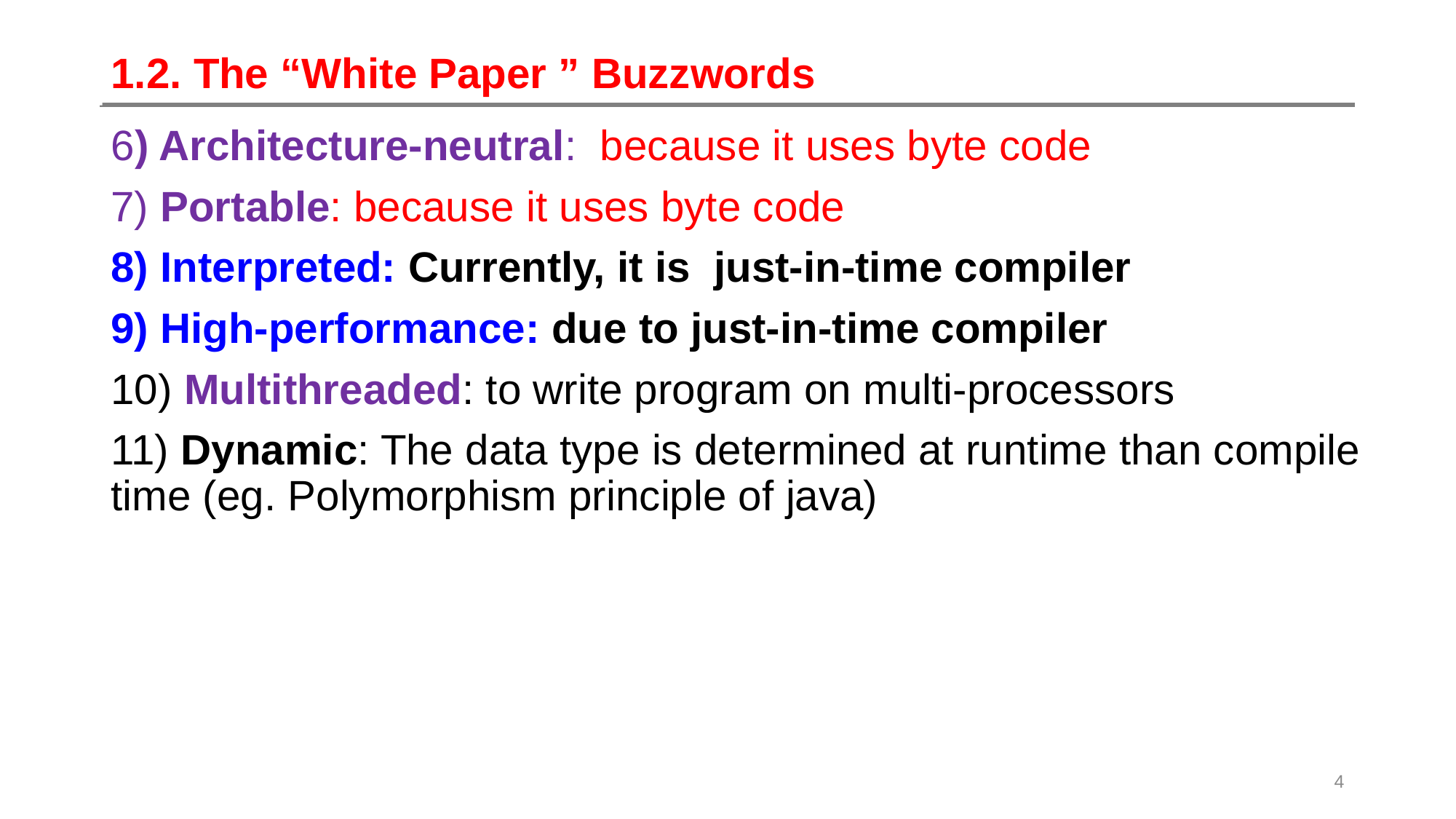

# 1.2. The “White Paper ” Buzzwords
6) Architecture-neutral:  because it uses byte code
7) Portable: because it uses byte code
8) Interpreted: Currently, it is  just-in-time compiler
9) High-performance: due to just-in-time compiler
10) Multithreaded: to write program on multi-processors
11) Dynamic: The data type is determined at runtime than compile time (eg. Polymorphism principle of java)

4